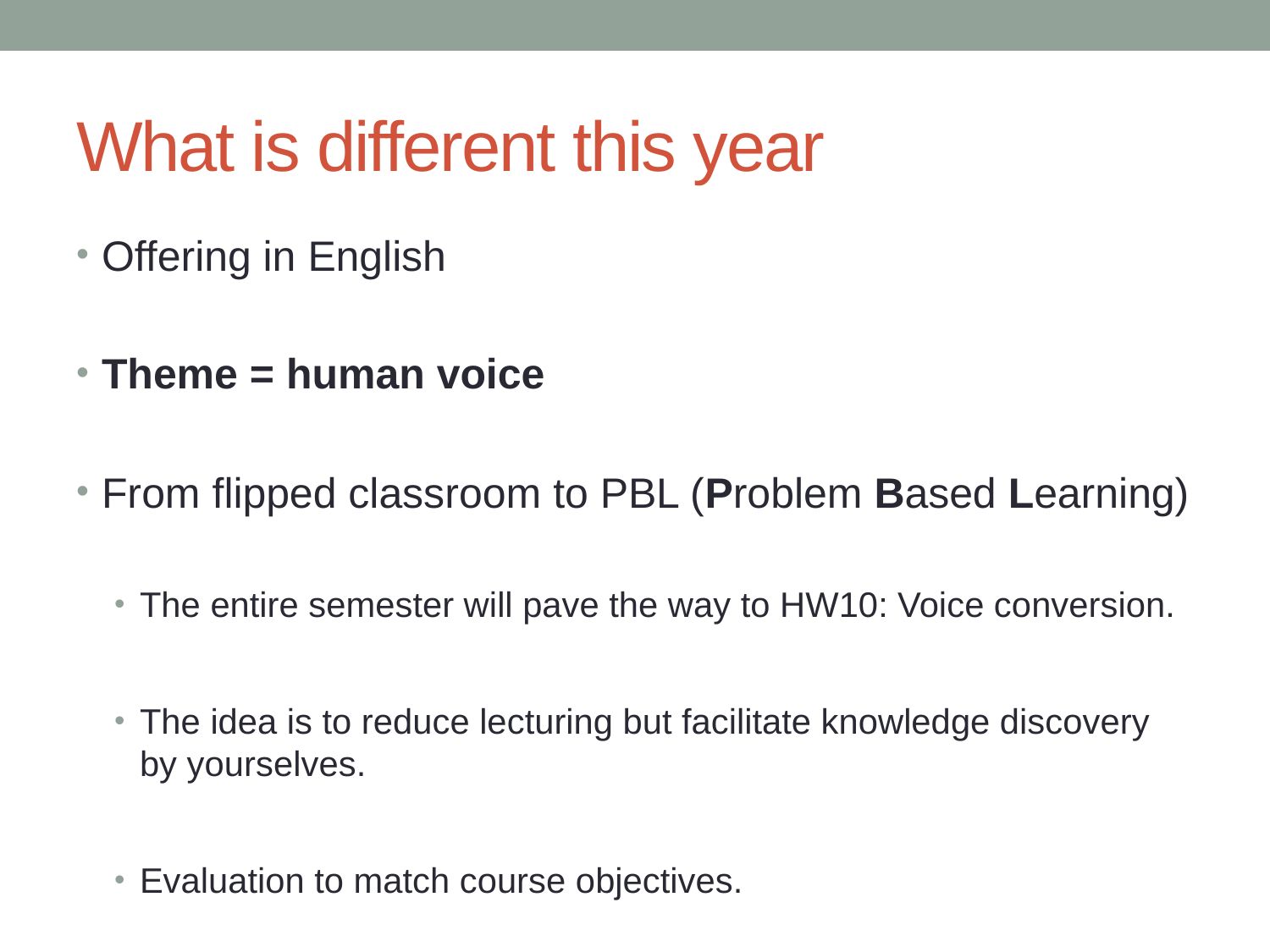

# What is different this year
Offering in English

Theme = human voice

From flipped classroom to PBL (Problem Based Learning)

The entire semester will pave the way to HW10: Voice conversion.

The idea is to reduce lecturing but facilitate knowledge discovery by yourselves.

Evaluation to match course objectives.